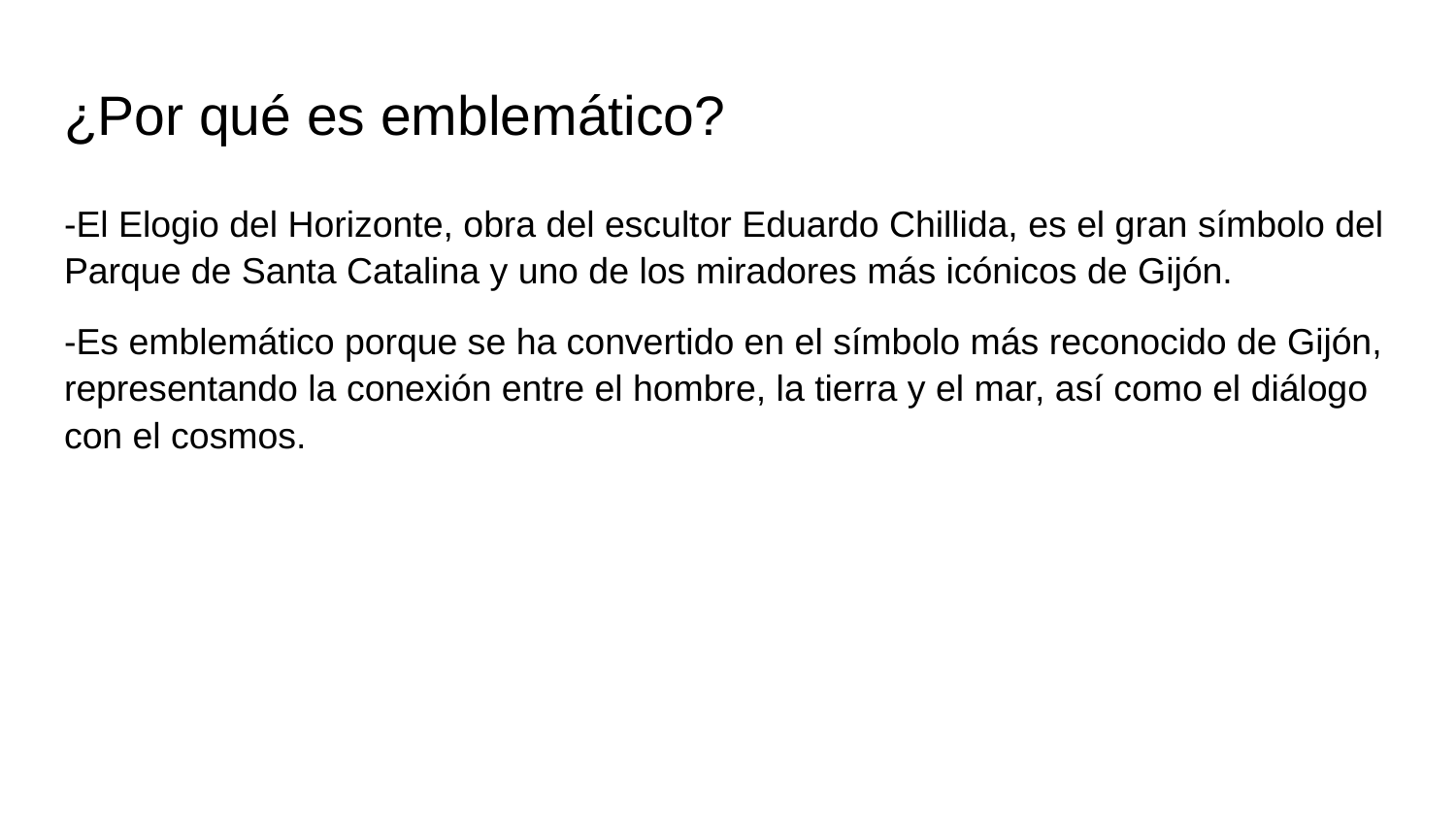

# ¿Por qué es emblemático?
-El Elogio del Horizonte, obra del escultor Eduardo Chillida, es el gran símbolo del Parque de Santa Catalina y uno de los miradores más icónicos de Gijón.
-Es emblemático porque se ha convertido en el símbolo más reconocido de Gijón, representando la conexión entre el hombre, la tierra y el mar, así como el diálogo con el cosmos.